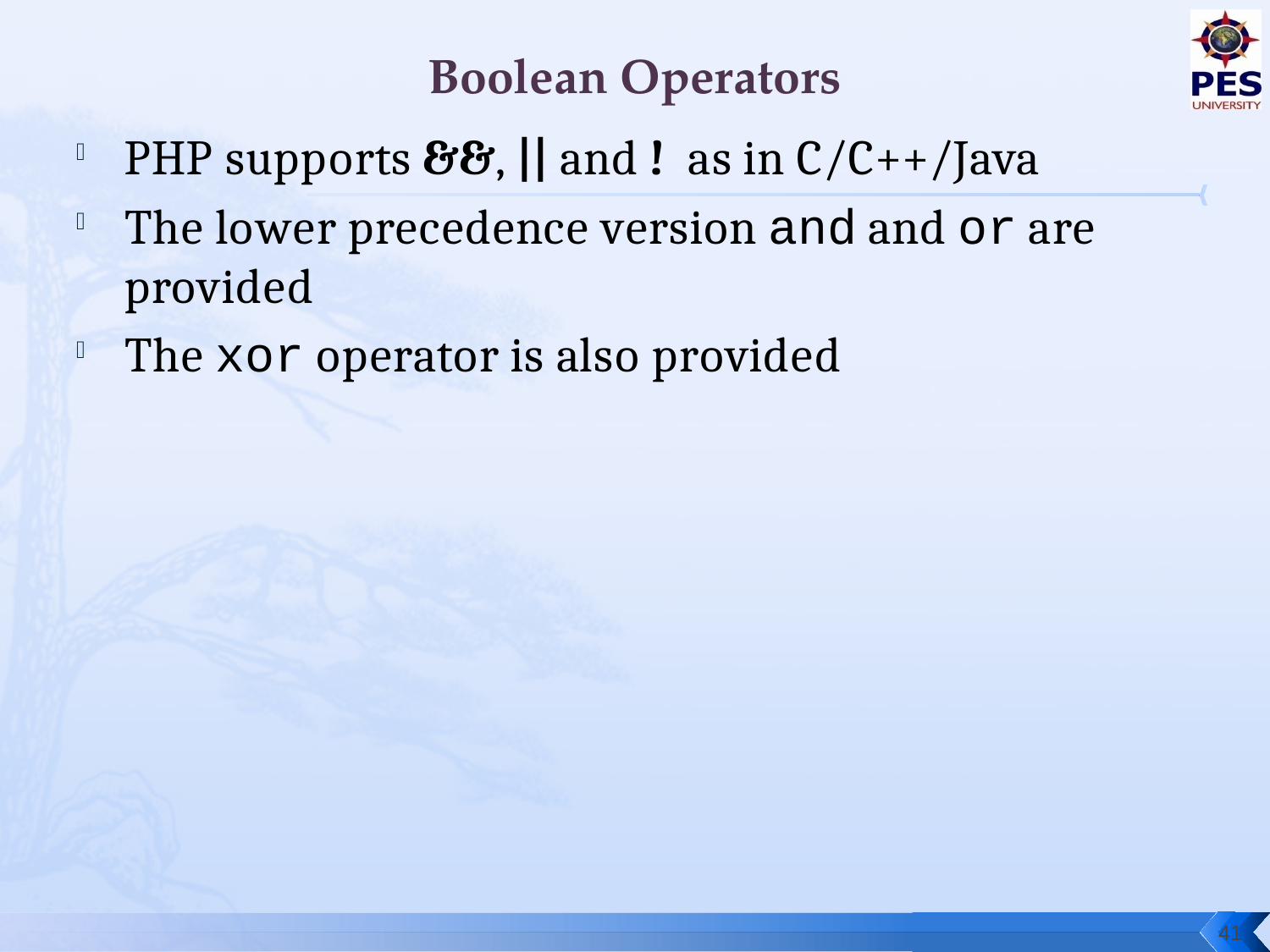

# Boolean Operators
PHP supports &&, || and !  as in C/C++/Java
The lower precedence version and and or are provided
The xor operator is also provided
41